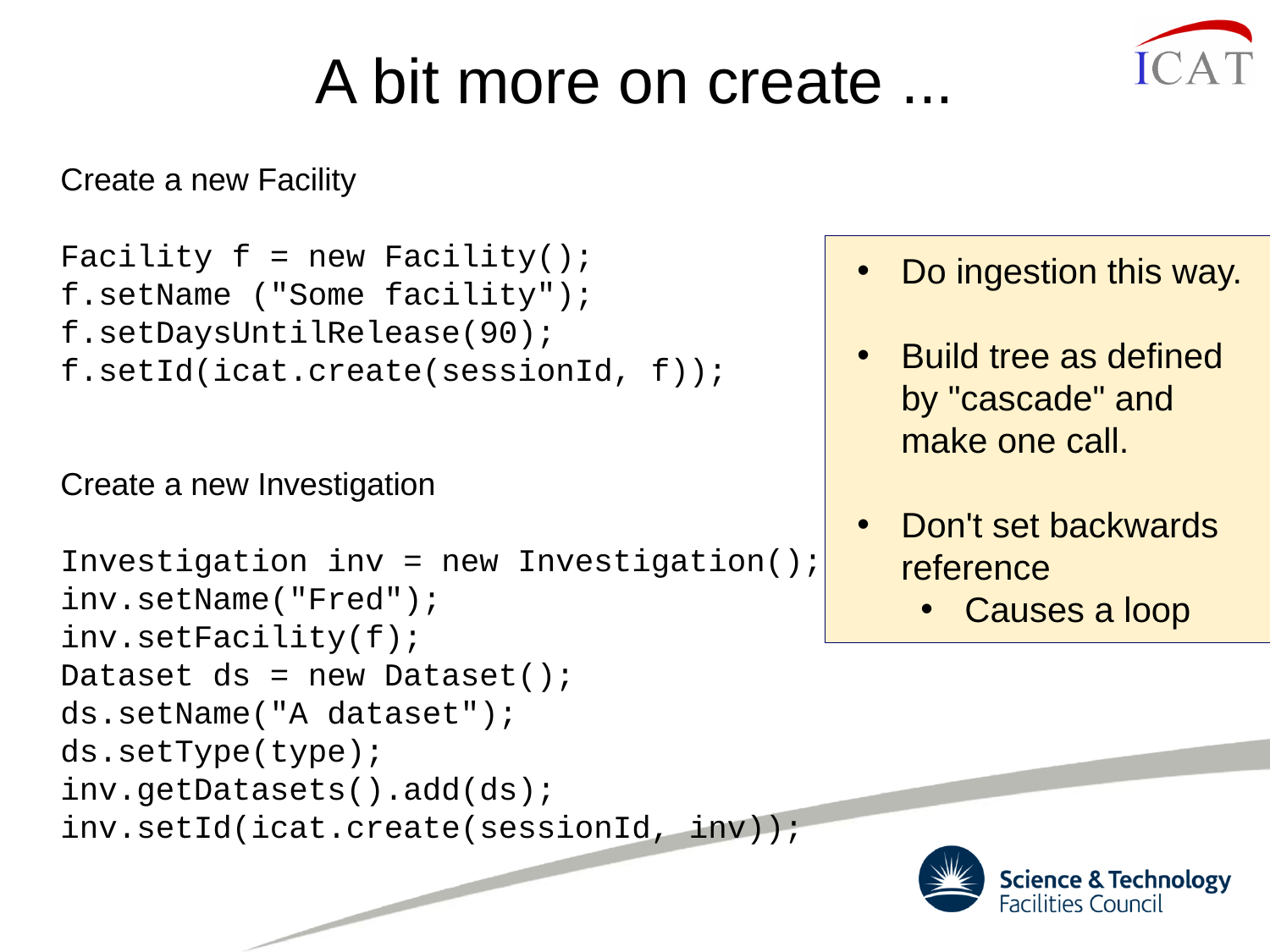

# A bit more on create ...
Create a new Facility

Facility f = new Facility();
f.setName ("Some facility");
f.setDaysUntilRelease(90);
f.setId(icat.create(sessionId, f));

Create a new Investigation

Investigation inv = new Investigation();
inv.setName("Fred");
inv.setFacility(f);
Dataset ds = new Dataset();
ds.setName("A dataset");
ds.setType(type);
inv.getDatasets().add(ds);
inv.setId(icat.create(sessionId, inv));

Do ingestion this way.

Build tree as defined by "cascade" and make one call.

Don't set backwards reference
Causes a loop